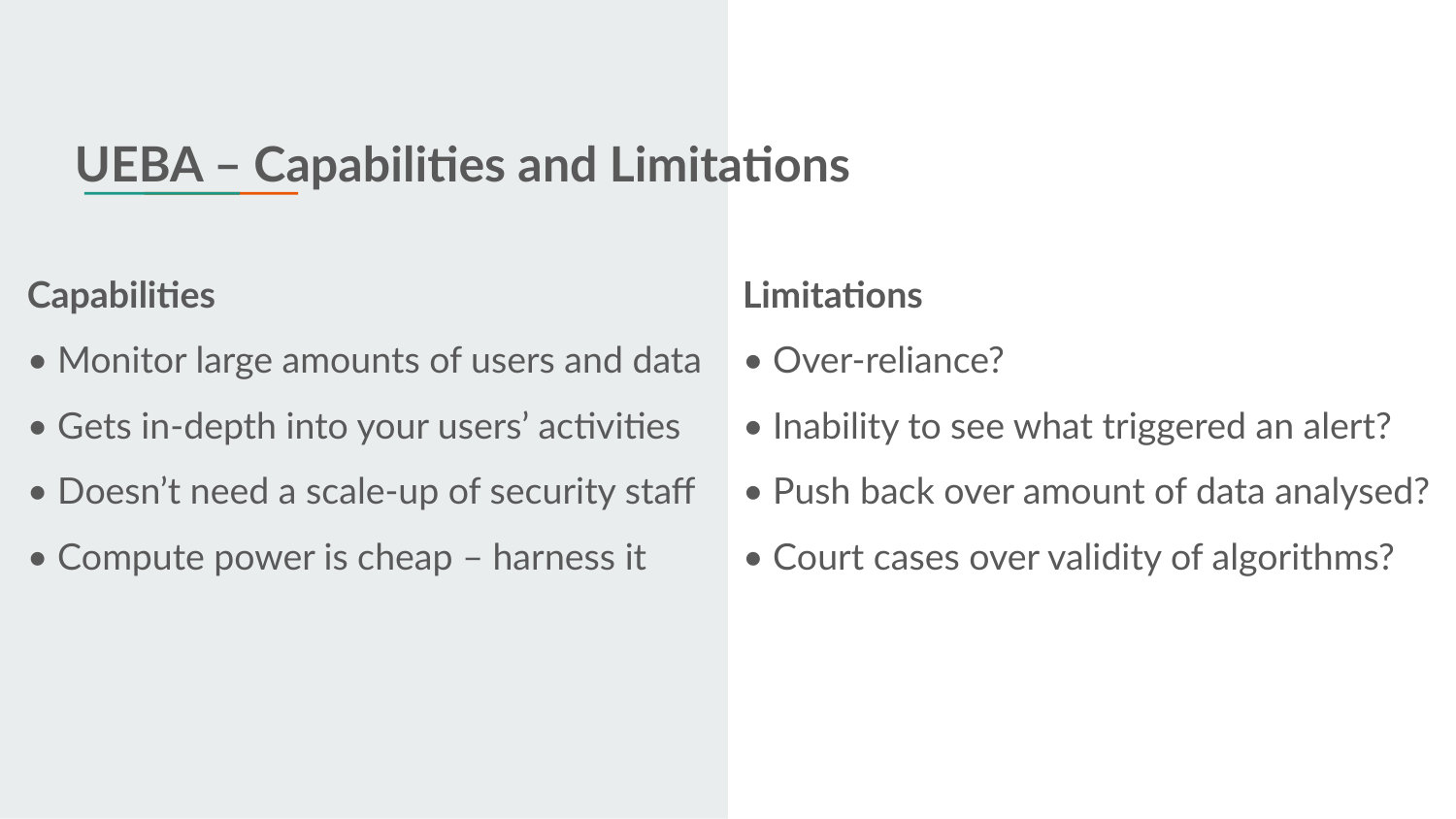

# UEBA – Capabilities and Limitations
Capabilities
• Monitor large amounts of users and data
• Gets in-depth into your users’ activities
• Doesn’t need a scale-up of security staff
• Compute power is cheap – harness it
Limitations
• Over-reliance?
• Inability to see what triggered an alert?
• Push back over amount of data analysed?
• Court cases over validity of algorithms?